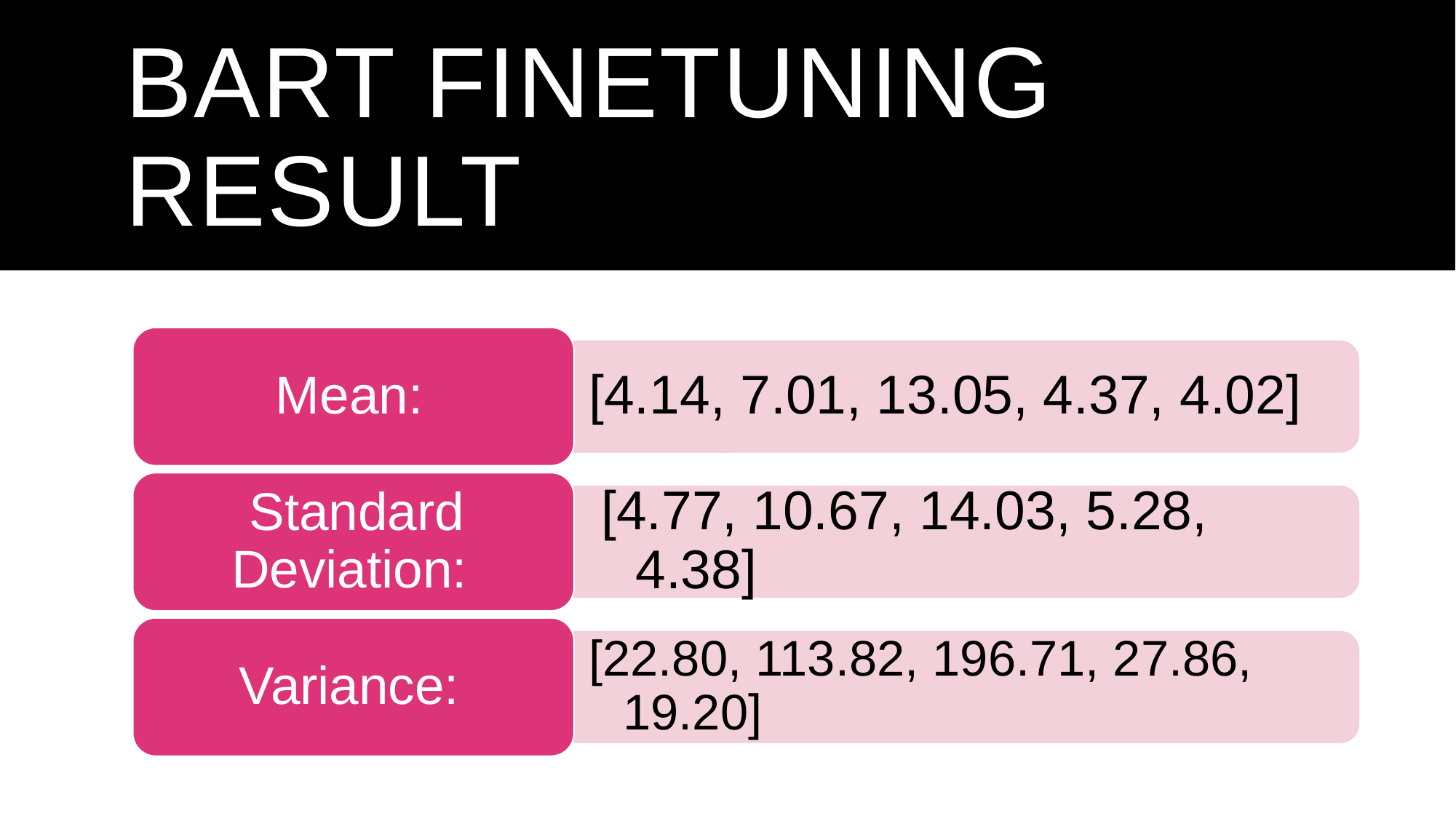

# Bart finetuning result
[4.14, 7.01, 13.05, 4.37, 4.02]
Mean:
[4.77, 10.67, 14.03, 5.28, 4.38]
Standard Deviation:
[22.80, 113.82, 196.71, 27.86, 19.20]
Variance: